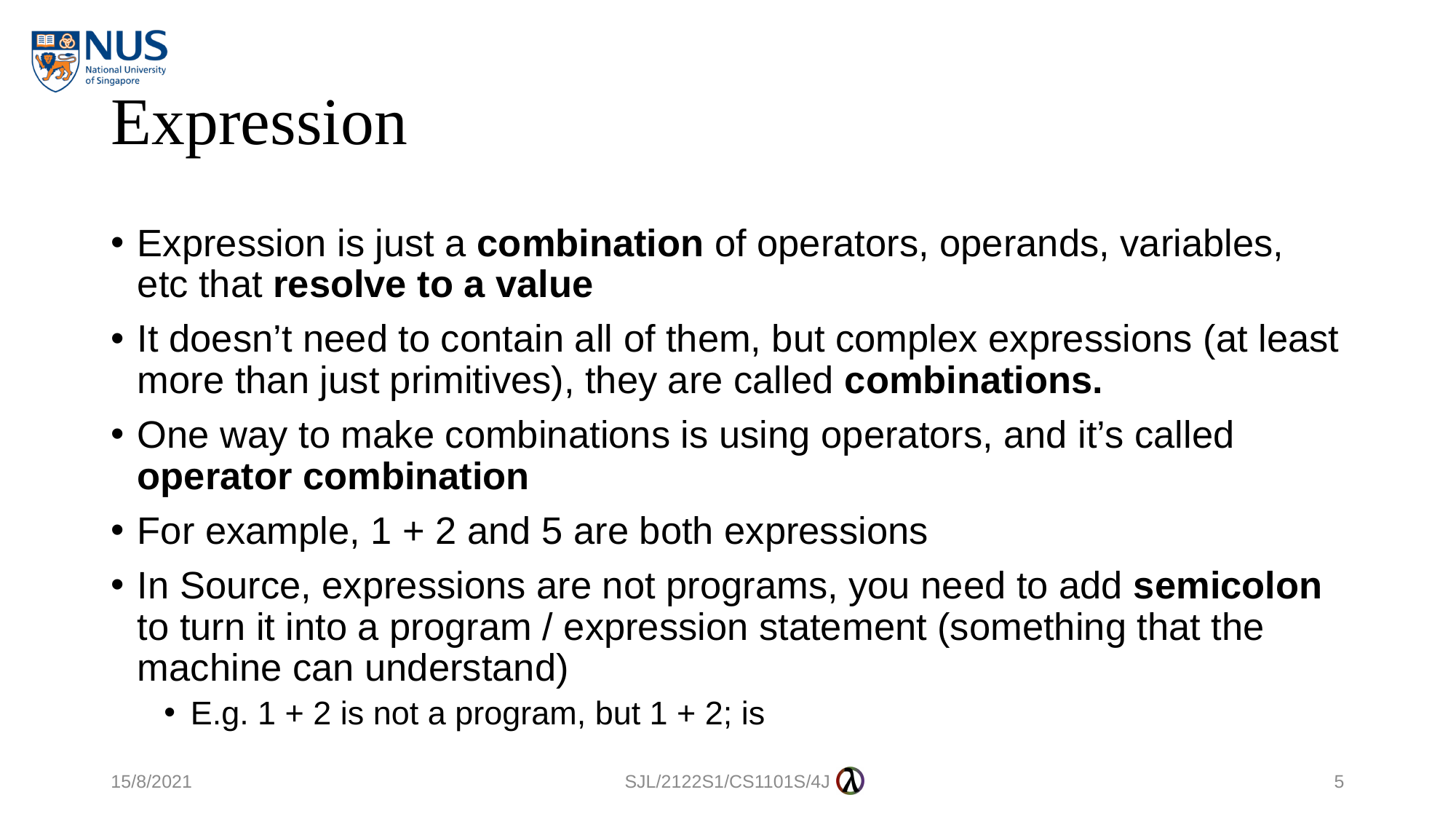

# Expression
Expression is just a combination of operators, operands, variables, etc that resolve to a value
It doesn’t need to contain all of them, but complex expressions (at least more than just primitives), they are called combinations.
One way to make combinations is using operators, and it’s called operator combination
For example, 1 + 2 and 5 are both expressions
In Source, expressions are not programs, you need to add semicolon to turn it into a program / expression statement (something that the machine can understand)
E.g. 1 + 2 is not a program, but 1 + 2; is
15/8/2021
SJL/2122S1/CS1101S/4J
5